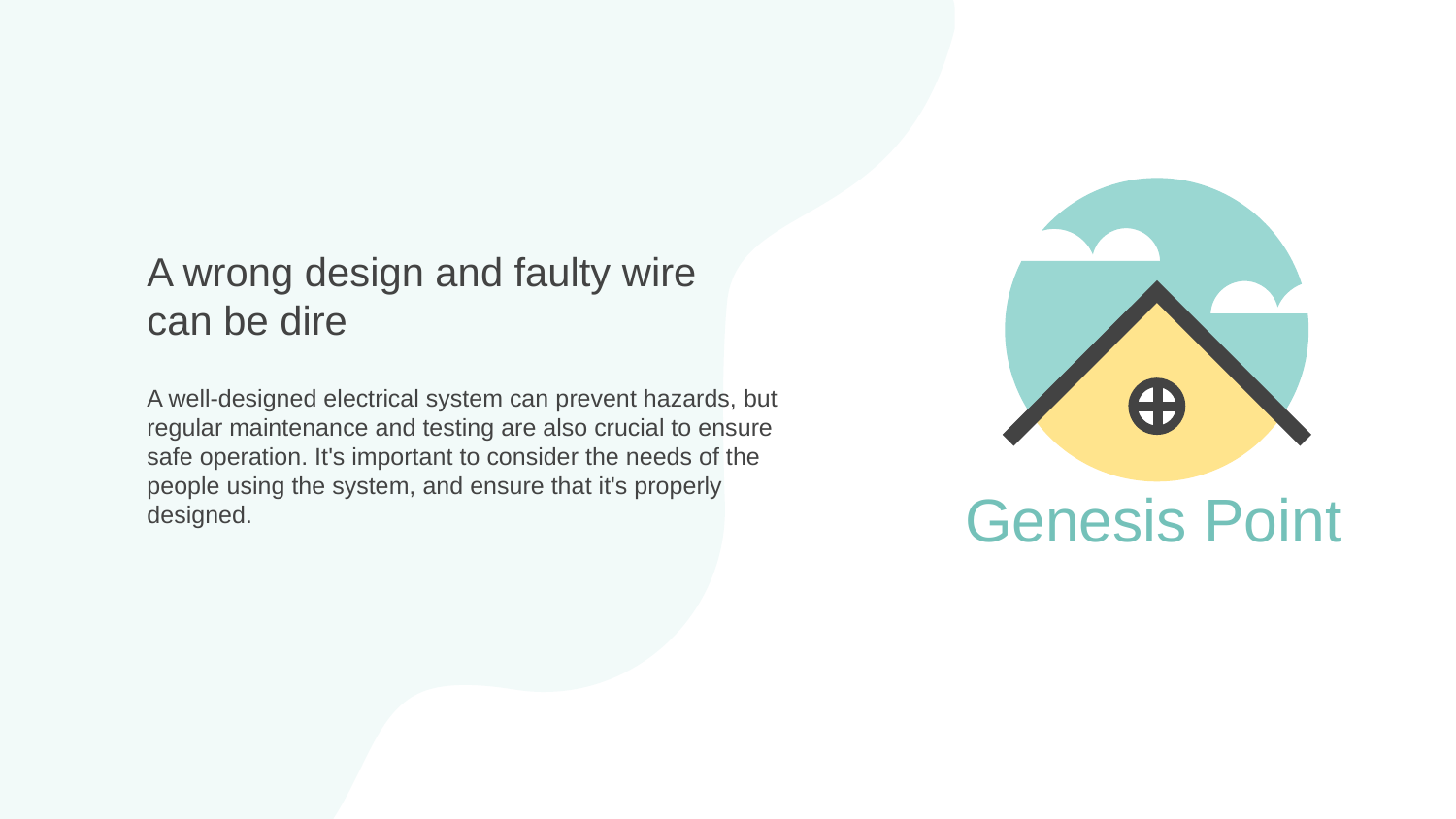

# A wrong design and faulty wire can be dire
A well-designed electrical system can prevent hazards, but regular maintenance and testing are also crucial to ensure safe operation. It's important to consider the needs of the people using the system, and ensure that it's properly designed.
Genesis Point